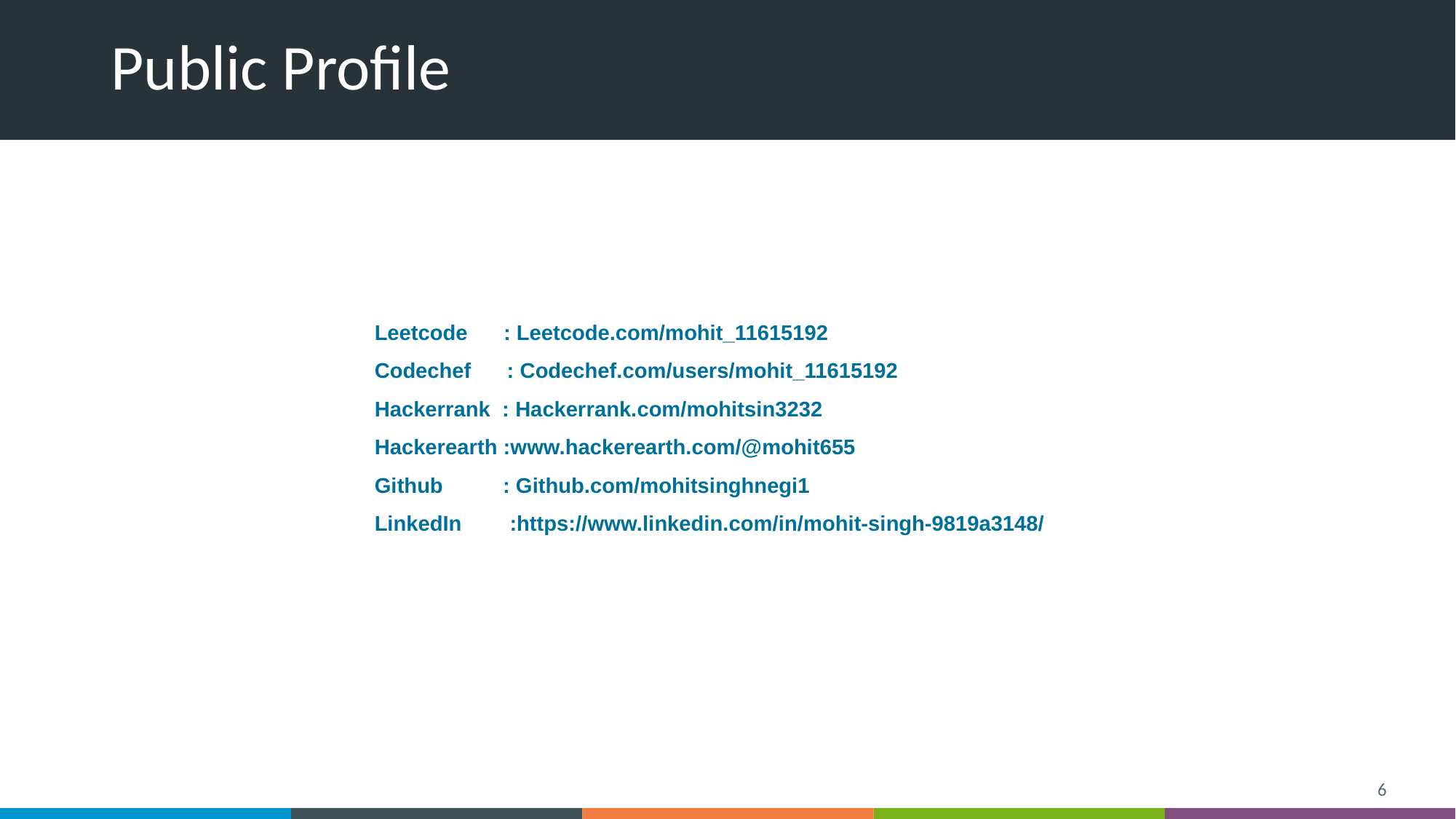

# Public Profile
Leetcode      : Leetcode.com/mohit_11615192
Codechef      : Codechef.com/users/mohit_11615192
Hackerrank  : Hackerrank.com/mohitsin3232
Hackerearth :www.hackerearth.com/@mohit655
Github          : Github.com/mohitsinghnegi1
LinkedIn        :https://www.linkedin.com/in/mohit-singh-9819a3148/

6